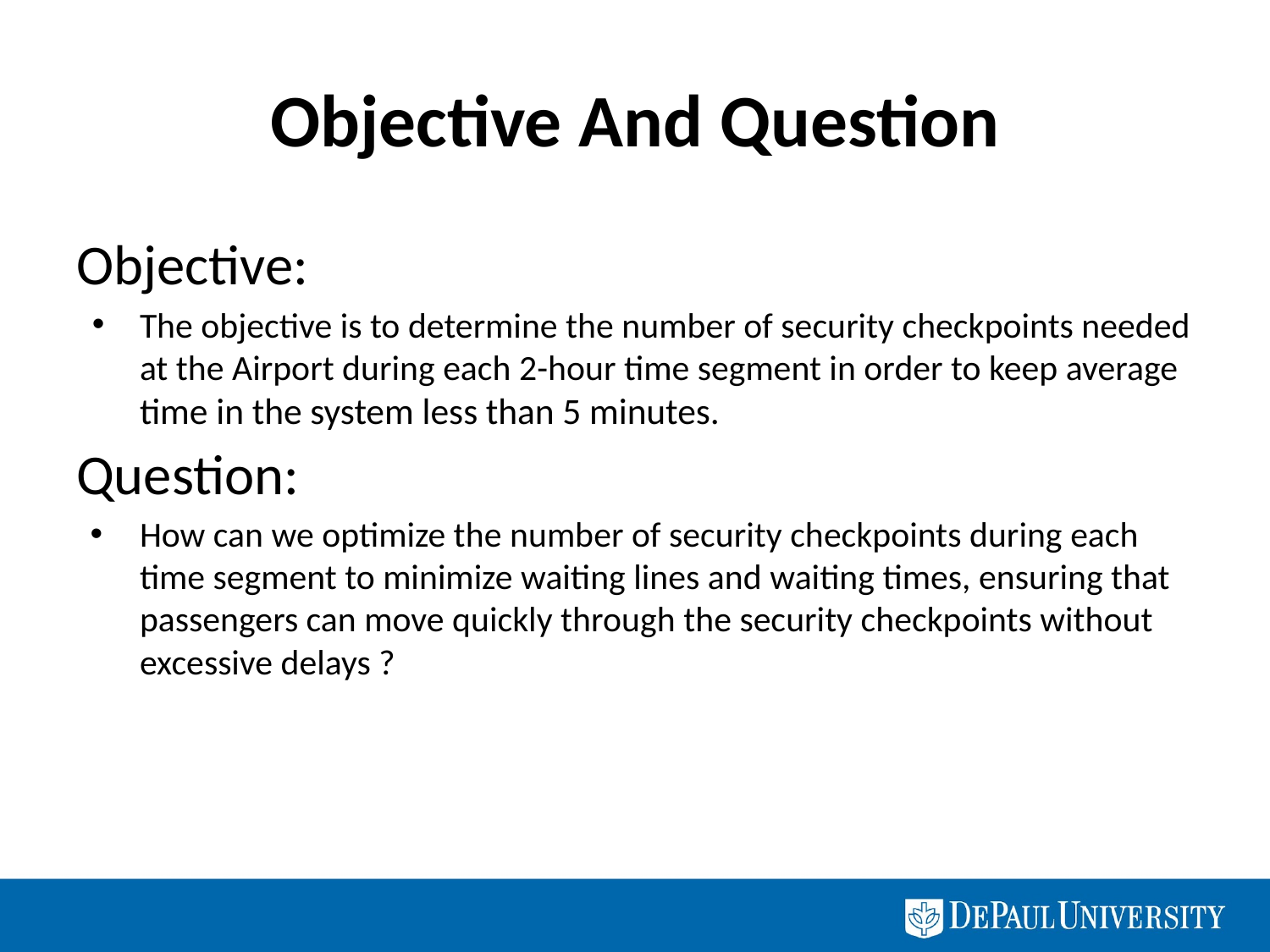

# Objective And Question
Objective:
The objective is to determine the number of security checkpoints needed at the Airport during each 2-hour time segment in order to keep average time in the system less than 5 minutes.
Question:
How can we optimize the number of security checkpoints during each time segment to minimize waiting lines and waiting times, ensuring that passengers can move quickly through the security checkpoints without excessive delays ?